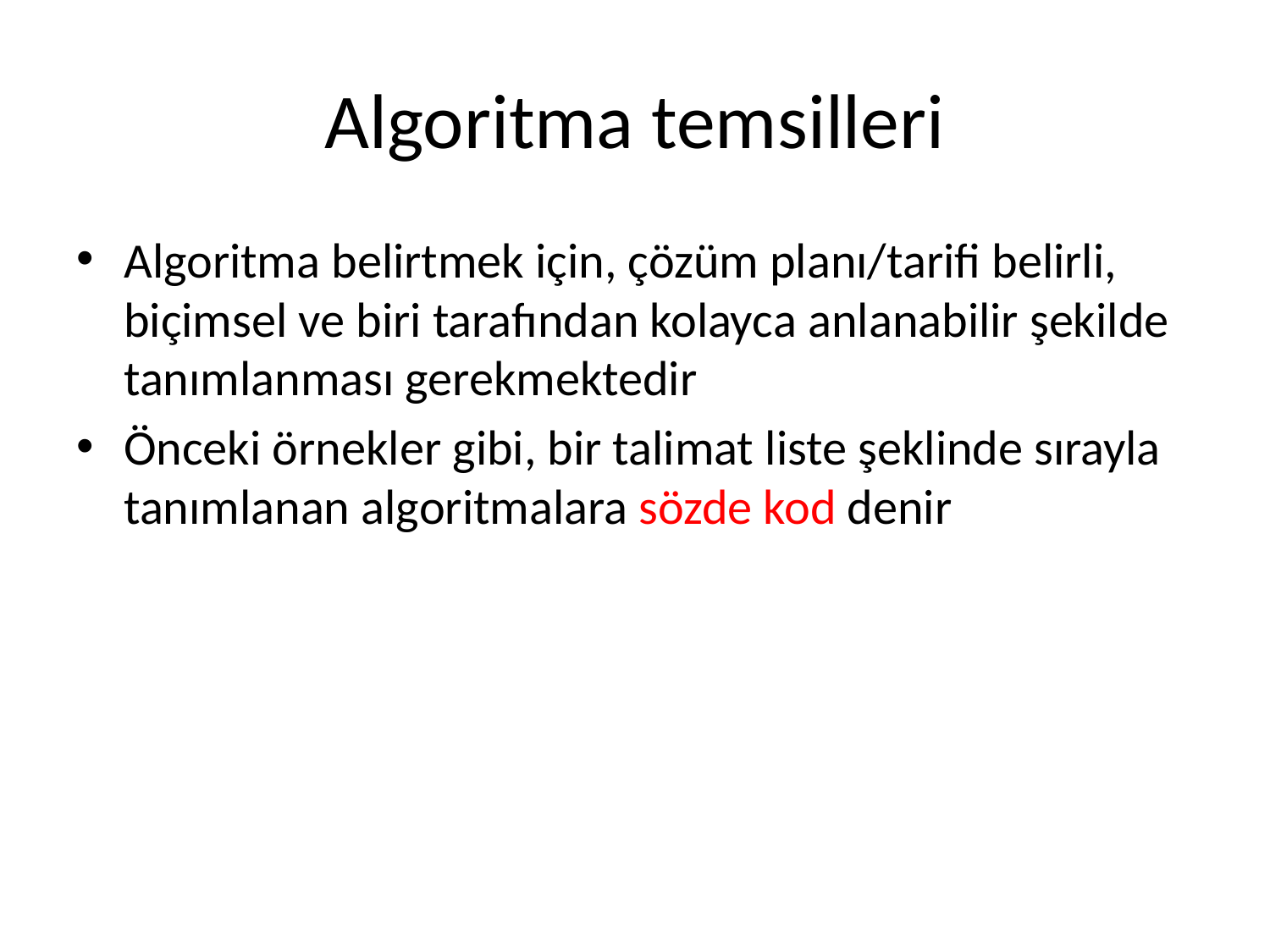

# Algoritma temsilleri
Algoritma belirtmek için, çözüm planı/tarifi belirli, biçimsel ve biri tarafından kolayca anlanabilir şekilde tanımlanması gerekmektedir
Önceki örnekler gibi, bir talimat liste şeklinde sırayla tanımlanan algoritmalara sözde kod denir